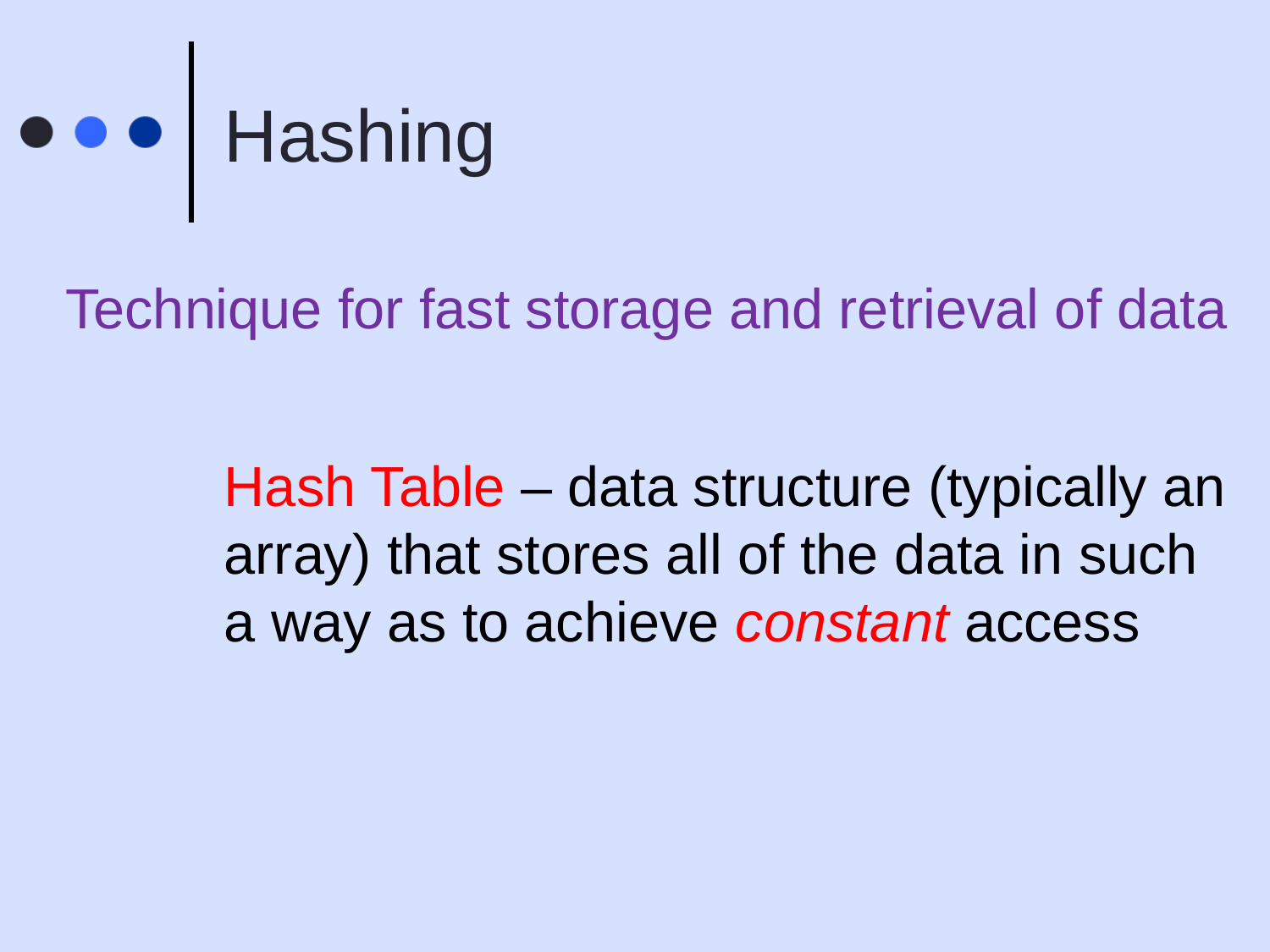

# Hashing
Technique for fast storage and retrieval of data
Hash Table – data structure (typically an array) that stores all of the data in such a way as to achieve constant access